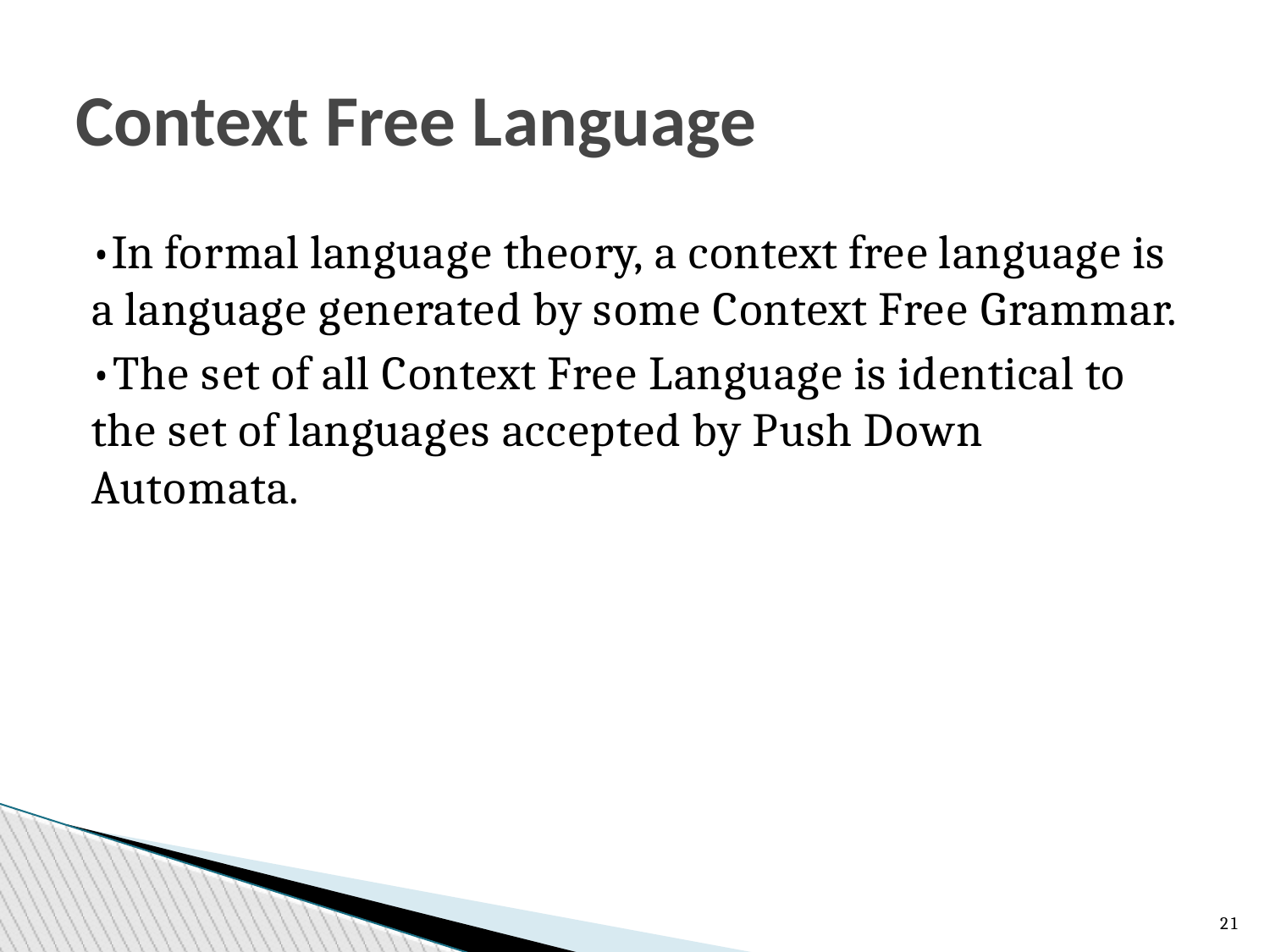

Context Free Language

•In formal language theory, a context free language is a language generated by some Context Free Grammar.
•The set of all Context Free Language is identical to the set of languages accepted by Push Down Automata.

21